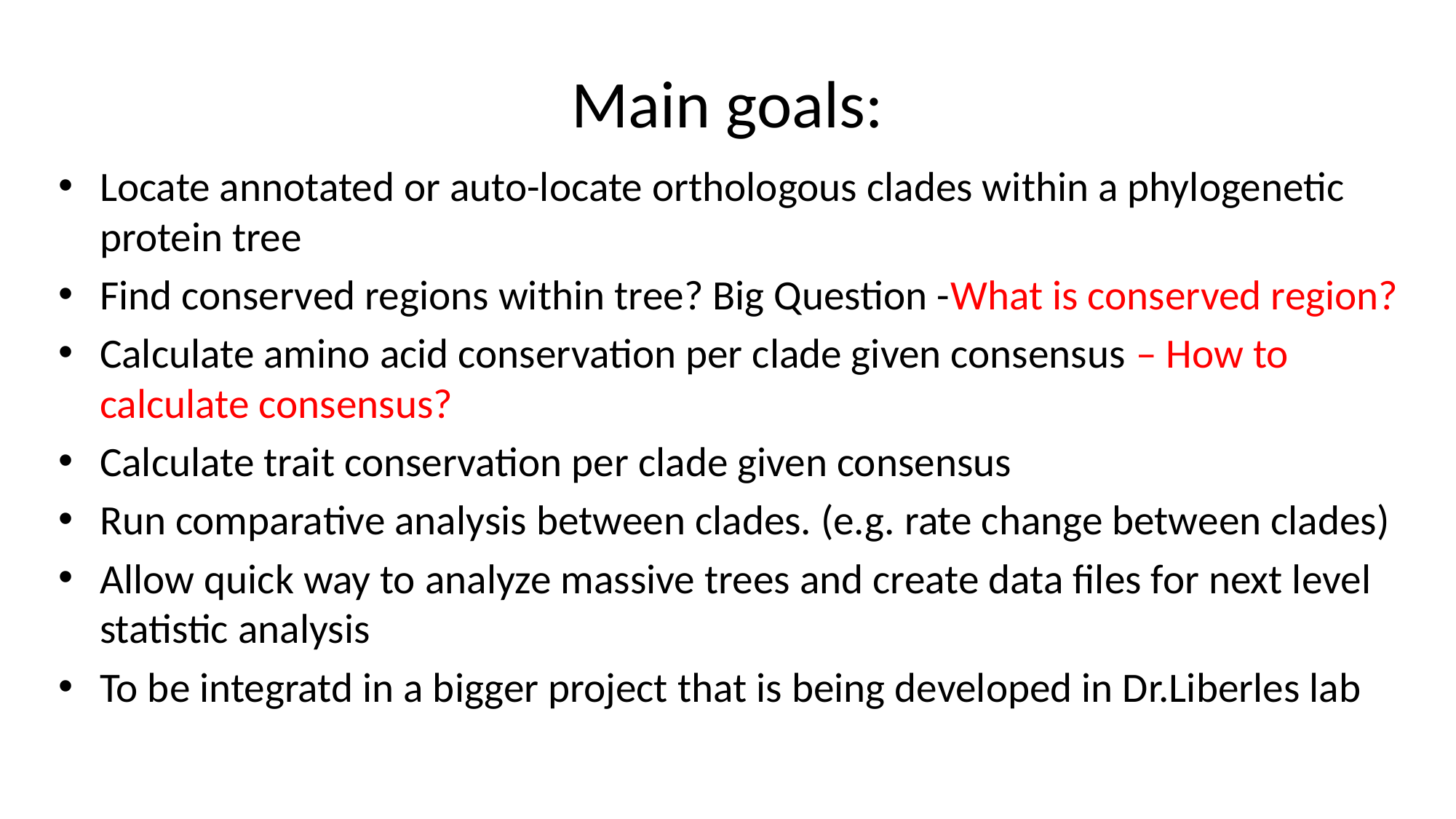

# Main goals:
Locate annotated or auto-locate orthologous clades within a phylogenetic protein tree
Find conserved regions within tree? Big Question -What is conserved region?
Calculate amino acid conservation per clade given consensus – How to calculate consensus?
Calculate trait conservation per clade given consensus
Run comparative analysis between clades. (e.g. rate change between clades)
Allow quick way to analyze massive trees and create data files for next level statistic analysis
To be integratd in a bigger project that is being developed in Dr.Liberles lab